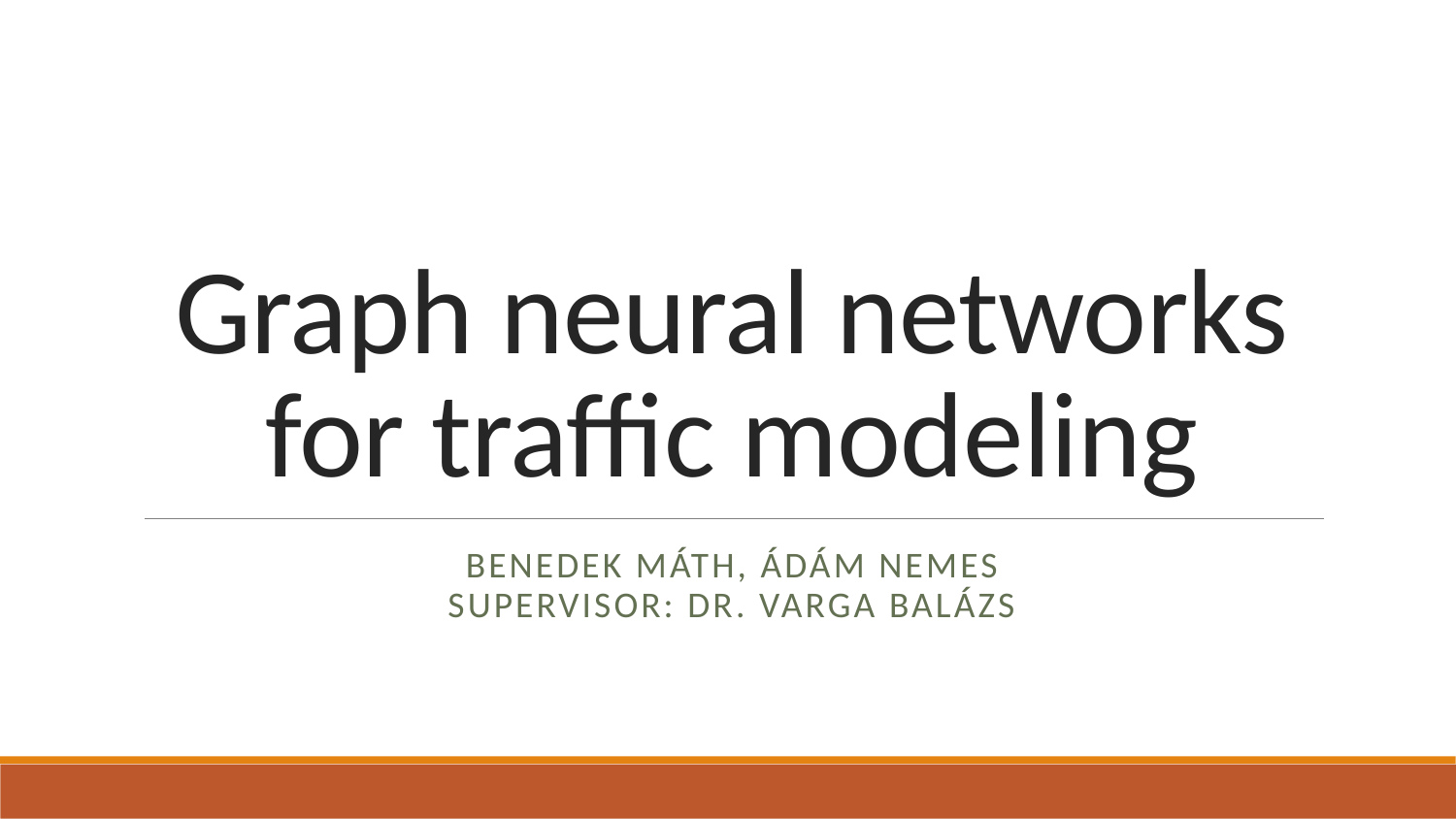

# Graph neural networks for traffic modeling
Benedek Máth, Ádám Nemes
Supervisor: Dr. Varga Balázs